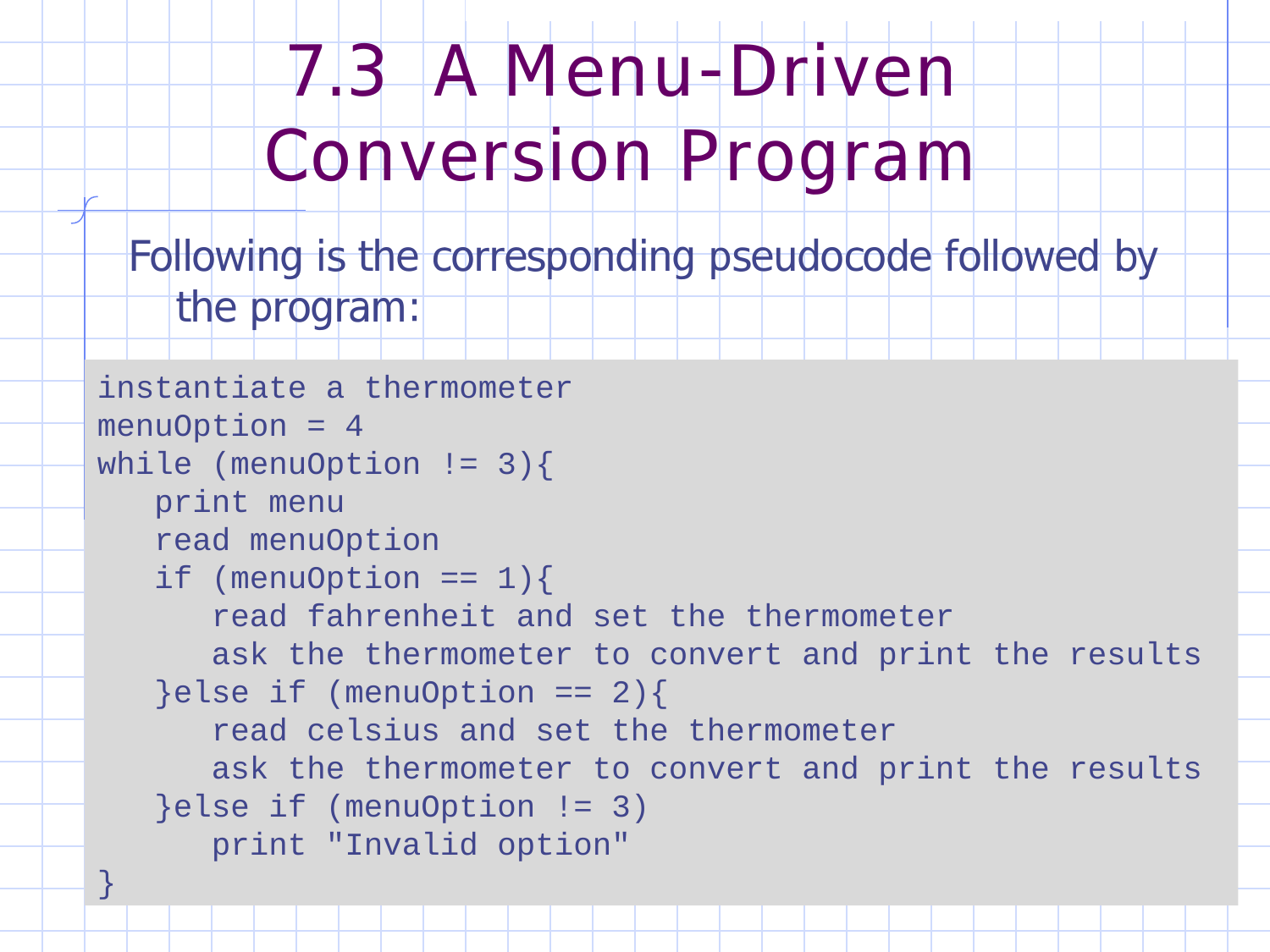

# 7.3  A Menu-Driven Conversion Program
Following is the corresponding pseudocode followed by the program:
instantiate a thermometer
menuOption = 4
while (menuOption != 3){
   print menu
   read menuOption
   if (menuOption == 1){
      read fahrenheit and set the thermometer
      ask the thermometer to convert and print the results
   }else if (menuOption == 2){
      read celsius and set the thermometer
      ask the thermometer to convert and print the results
   }else if (menuOption != 3)
      print "Invalid option"
}